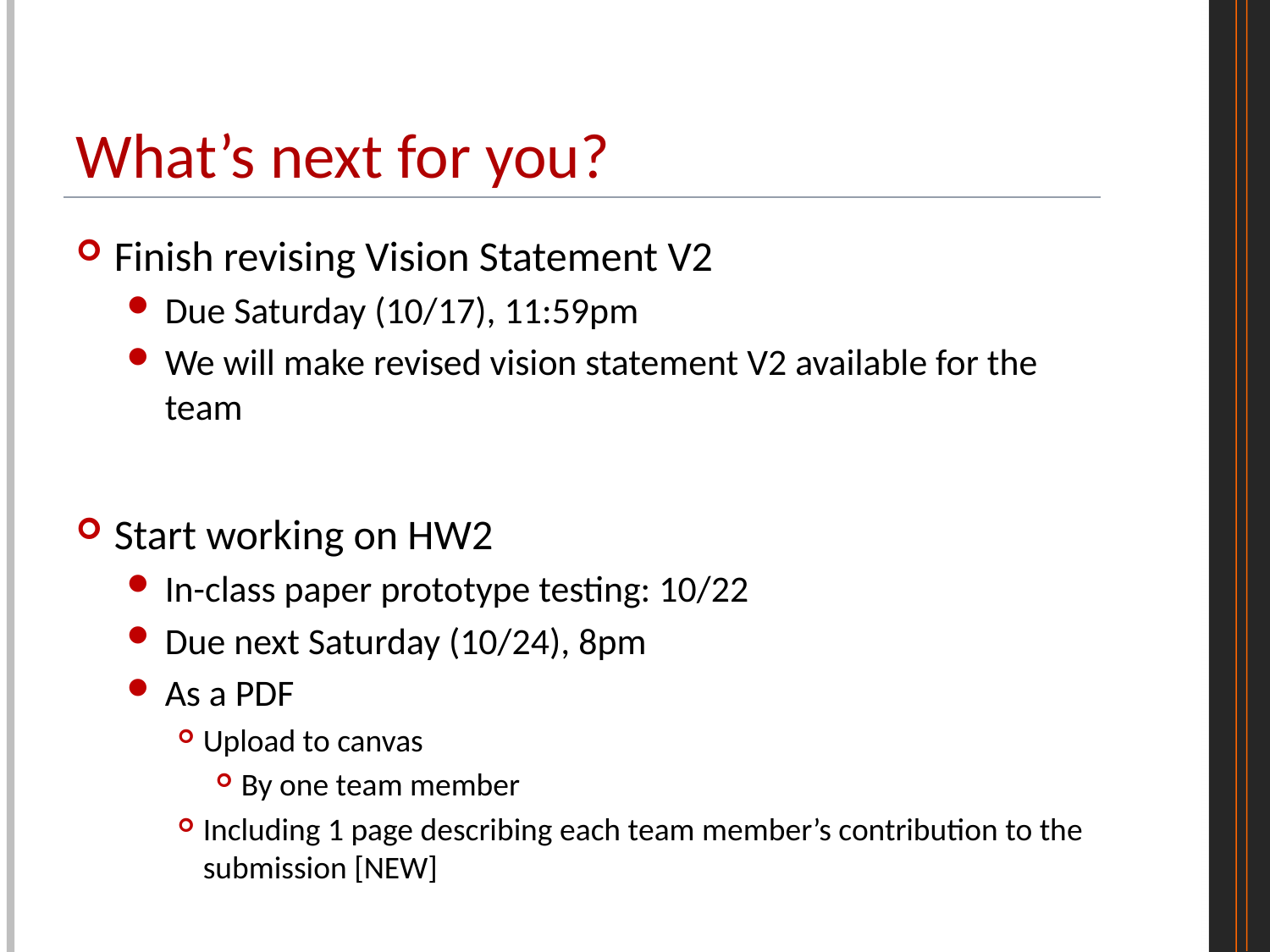

# What’s next for you?
Finish revising Vision Statement V2
Due Saturday (10/17), 11:59pm
We will make revised vision statement V2 available for the team

Start working on HW2
In-class paper prototype testing: 10/22
Due next Saturday (10/24), 8pm
As a PDF
Upload to canvas
By one team member
Including 1 page describing each team member’s contribution to the submission [NEW]